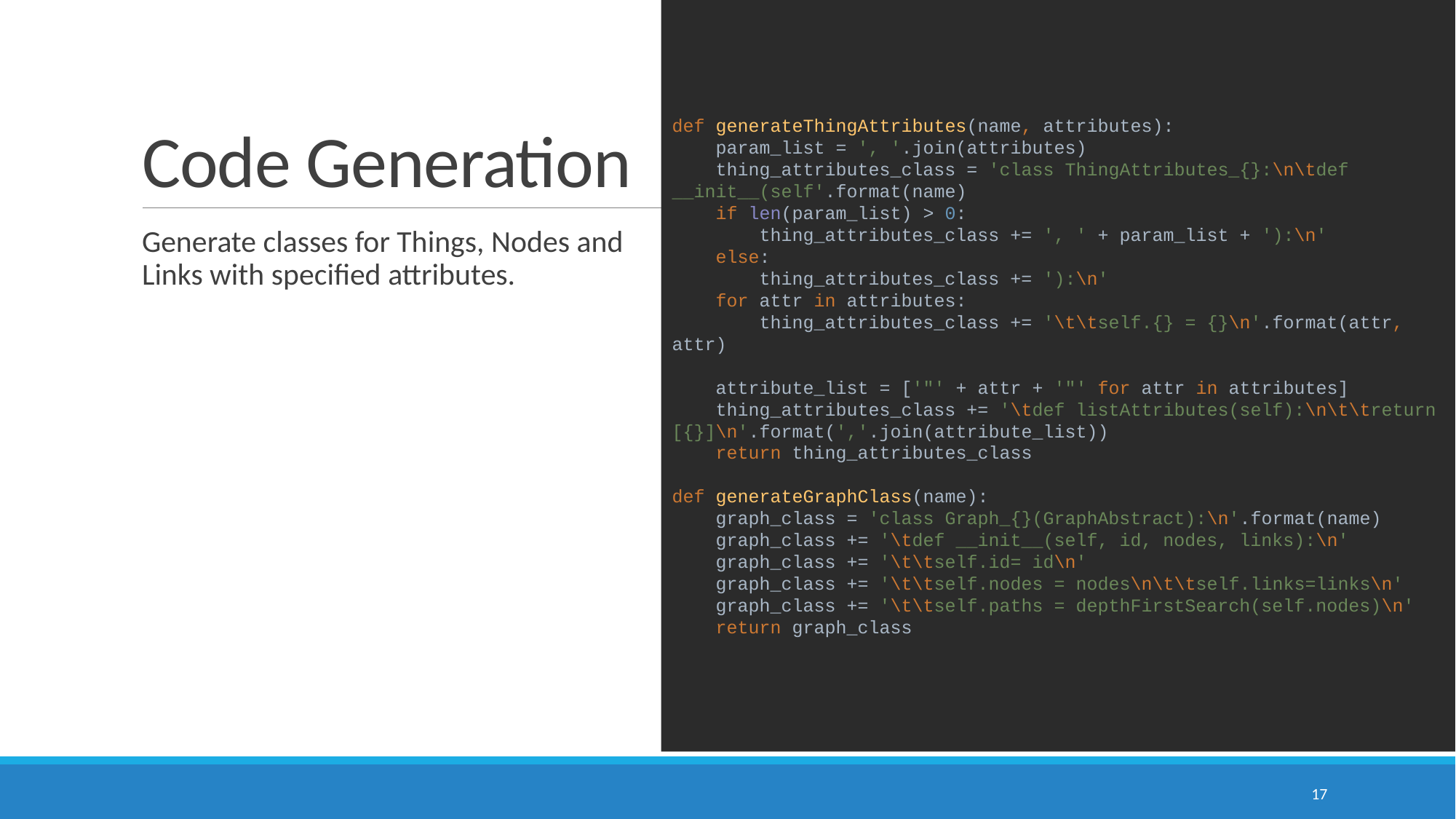

def generateThingAttributes(name, attributes):
    param_list = ', '.join(attributes)
    thing_attributes_class = 'class ThingAttributes_{}:\n\tdef __init__(self'.format(name)
    if len(param_list) > 0:
        thing_attributes_class += ', ' + param_list + '):\n'
    else:
        thing_attributes_class += '):\n'
    for attr in attributes:
        thing_attributes_class += '\t\tself.{} = {}\n'.format(attr, attr)
    attribute_list = ['"' + attr + '"' for attr in attributes]
    thing_attributes_class += '\tdef listAttributes(self):\n\t\treturn [{}]\n'.format(','.join(attribute_list))
    return thing_attributes_class
def generateGraphClass(name):
    graph_class = 'class Graph_{}(GraphAbstract):\n'.format(name)
    graph_class += '\tdef __init__(self, id, nodes, links):\n'
    graph_class += '\t\tself.id= id\n'
    graph_class += '\t\tself.nodes = nodes\n\t\tself.links=links\n'
    graph_class += '\t\tself.paths = depthFirstSearch(self.nodes)\n'
    return graph_class

# Code Generation
Generate classes for Things, Nodes and Links with specified attributes.

17